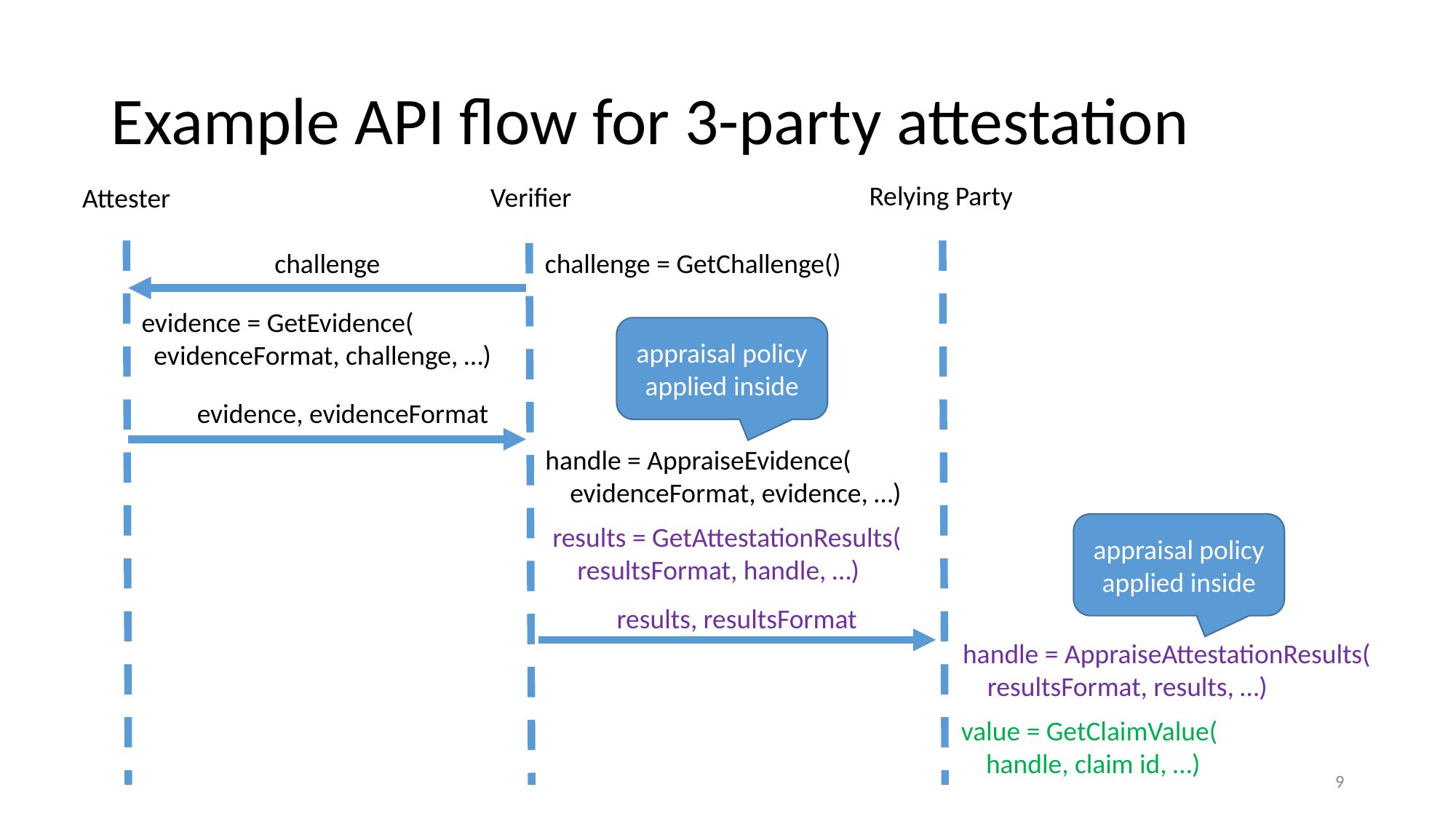

# Example API flow for 3-party attestation
Relying Party
Verifier
Attester
challenge = GetChallenge()

challenge
evidence = GetEvidence(
  evidenceFormat, challenge, …)
appraisal policy applied inside
evidence, evidenceFormat
handle = AppraiseEvidence(
    evidenceFormat, evidence, …)
appraisal policy applied inside
results = GetAttestationResults(
    resultsFormat, handle, …)
results, resultsFormat
handle = AppraiseAttestationResults(
    resultsFormat, results, …)
value = GetClaimValue(
    handle, claim id, …)
9